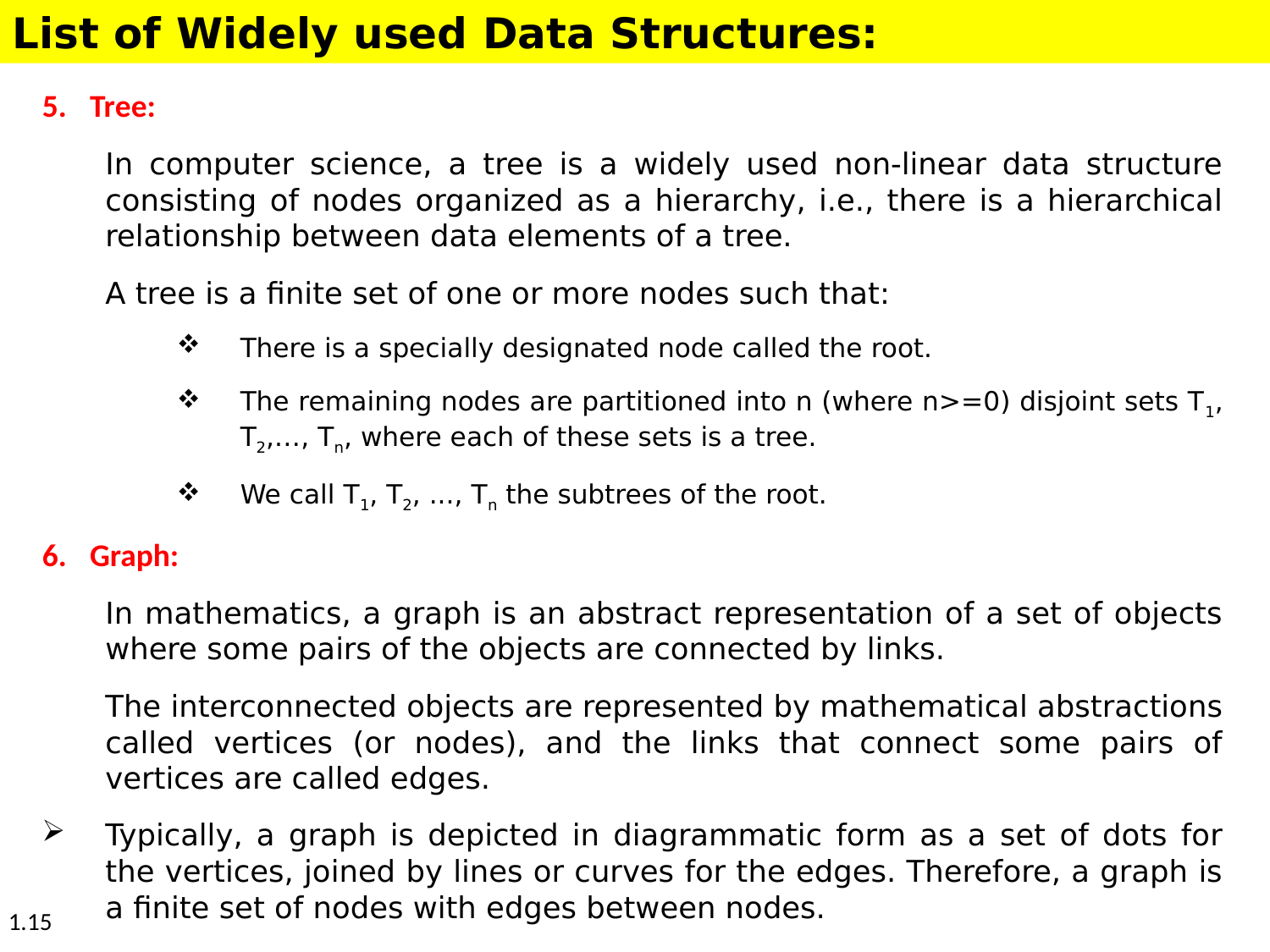

List of Widely used Data Structures:
Tree:
	In computer science, a tree is a widely used non-linear data structure consisting of nodes organized as a hierarchy, i.e., there is a hierarchical relationship between data elements of a tree.
	A tree is a finite set of one or more nodes such that:
There is a specially designated node called the root.
The remaining nodes are partitioned into n (where n>=0) disjoint sets T1, T2,…, Tn, where each of these sets is a tree.
We call T1, T2, ..., Tn the subtrees of the root.
Graph:
	In mathematics, a graph is an abstract representation of a set of objects where some pairs of the objects are connected by links.
	The interconnected objects are represented by mathematical abstractions called vertices (or nodes), and the links that connect some pairs of vertices are called edges.
Typically, a graph is depicted in diagrammatic form as a set of dots for the vertices, joined by lines or curves for the edges. Therefore, a graph is a finite set of nodes with edges between nodes.

1.15